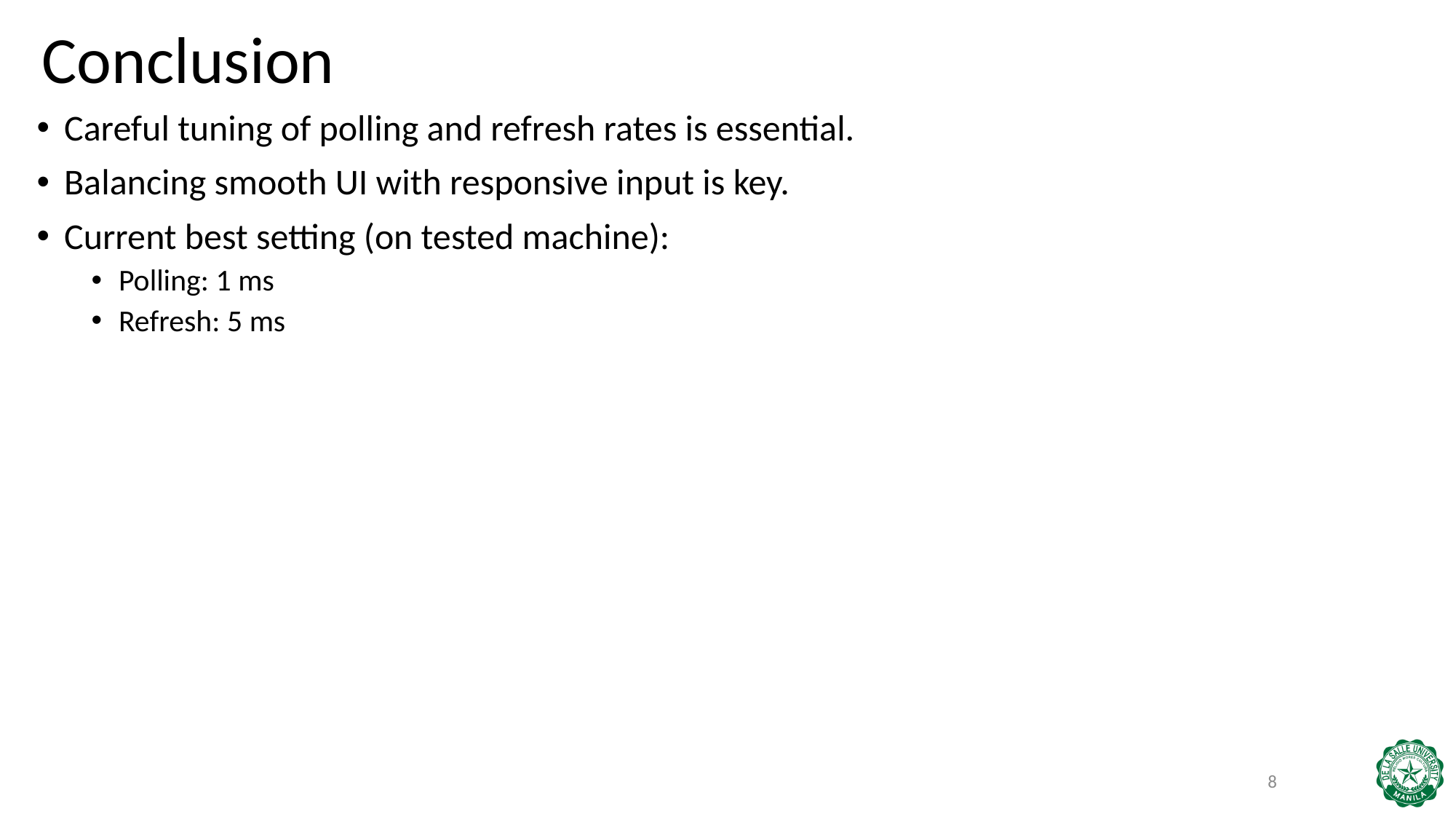

Conclusion
Careful tuning of polling and refresh rates is essential.
Balancing smooth UI with responsive input is key.
Current best setting (on tested machine):
Polling: 1 ms
Refresh: 5 ms
8